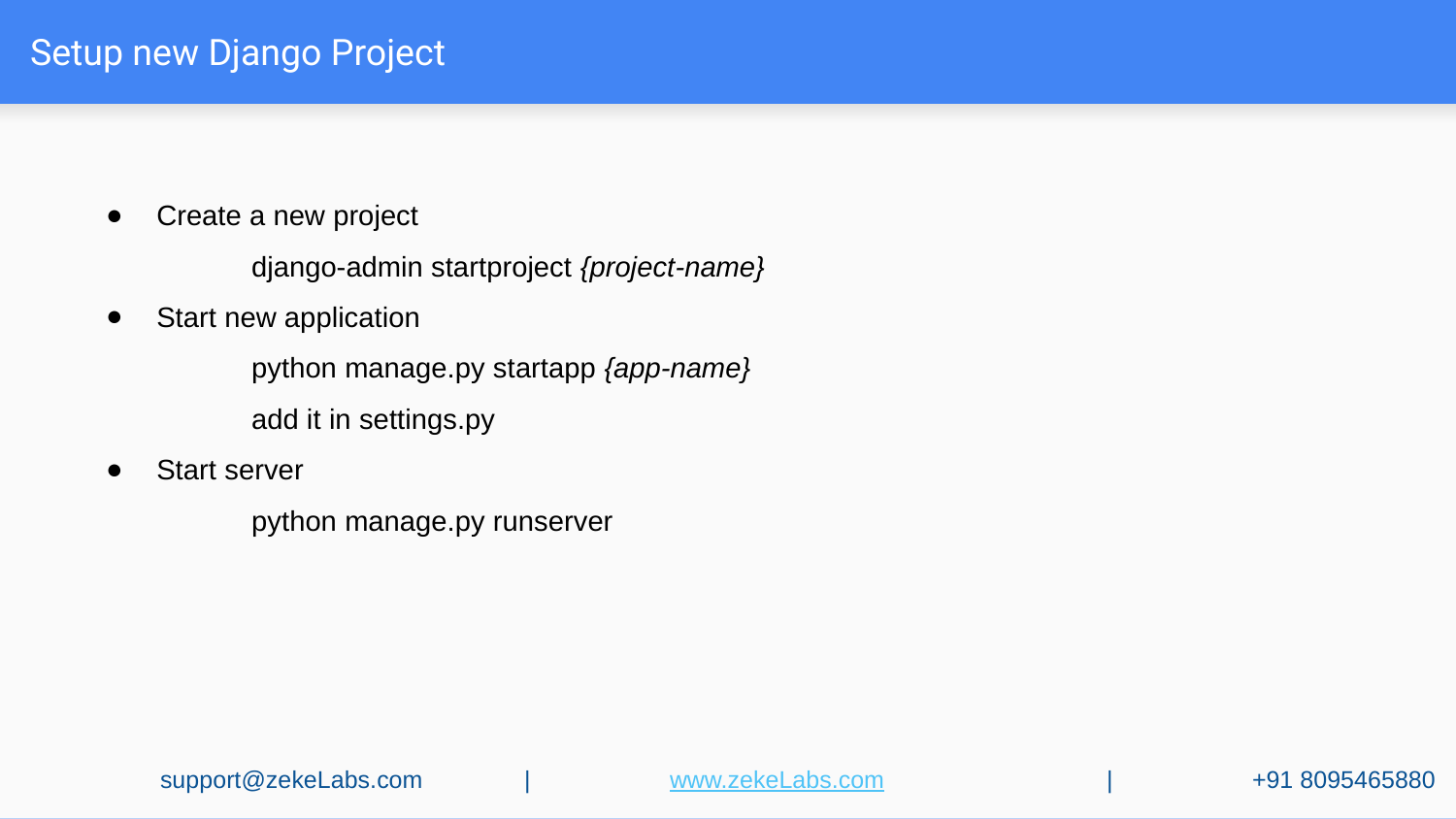

# Setup new Django Project
Create a new project
       	django-admin startproject {project-name}
Start new application
       	python manage.py startapp {app-name}
	add it in settings.py
Start server
       	python manage.py runserver
support@zekeLabs.com	|	www.zekeLabs.com		|	+91 8095465880